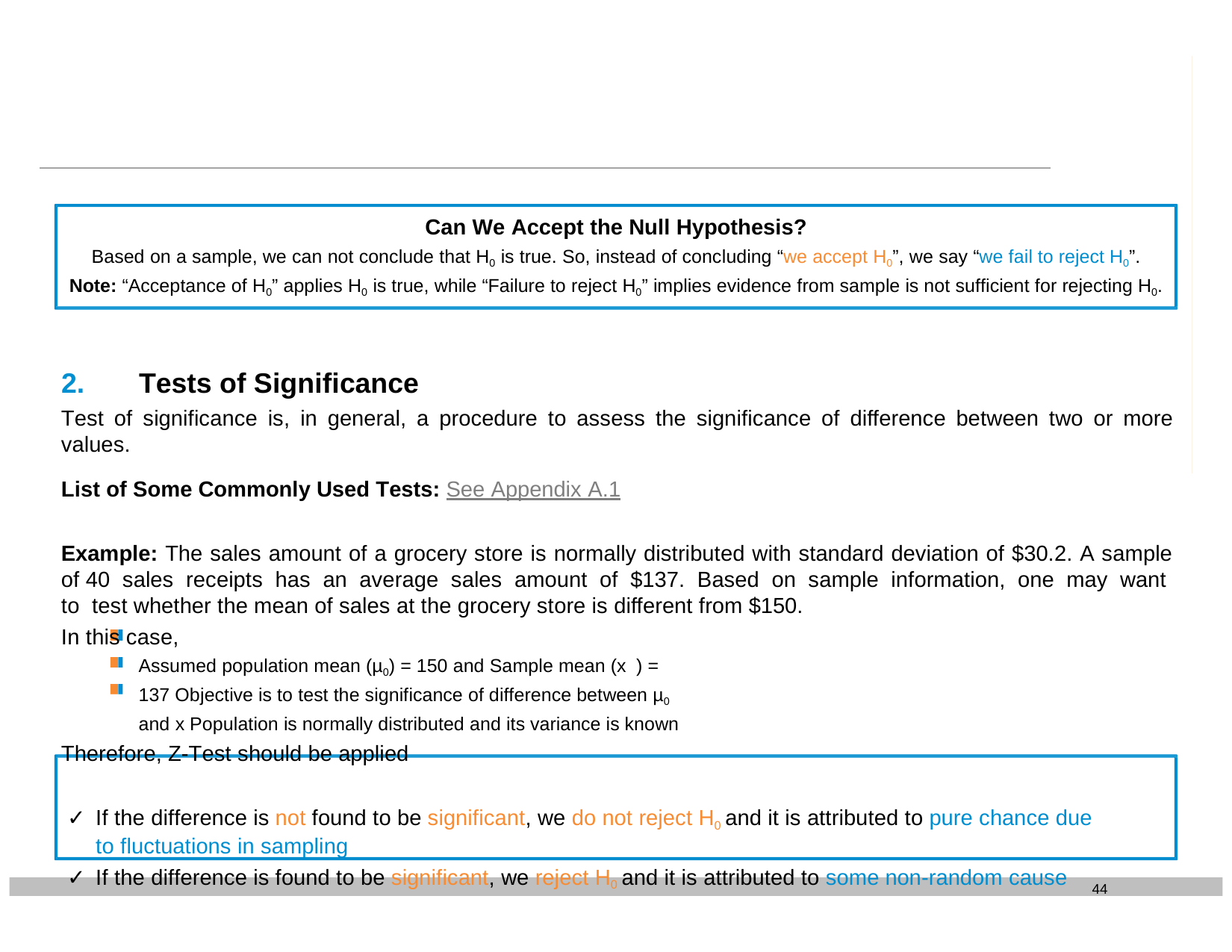

Can We Accept the Null Hypothesis?
Based on a sample, we can not conclude that H0 is true. So, instead of concluding “we accept H0”, we say “we fail to reject H0”.
Note: “Acceptance of H0” applies H0 is true, while “Failure to reject H0” implies evidence from sample is not sufficient for rejecting H0.
Tests of Significance
Test of significance is, in general, a procedure to assess the significance of difference between two or more values.
List of Some Commonly Used Tests: See Appendix A.1

Example: The sales amount of a grocery store is normally distributed with standard deviation of $30.2. A sample of 40  sales  receipts  has  an  average  sales  amount  of  $137.  Based  on  sample  information,  one  may  want  to  test whether the mean of sales at the grocery store is different from $150.
In this case,
Assumed population mean (µ0) = 150 and Sample mean (x  ) = 137 Objective is to test the significance of difference between µ0 and x Population is normally distributed and its variance is known
Therefore, Z-Test should be applied

If the difference is not found to be significant, we do not reject H0 and it is attributed to pure chance due to fluctuations in sampling
If the difference is found to be significant, we reject H0 and it is attributed to some non-random cause

44